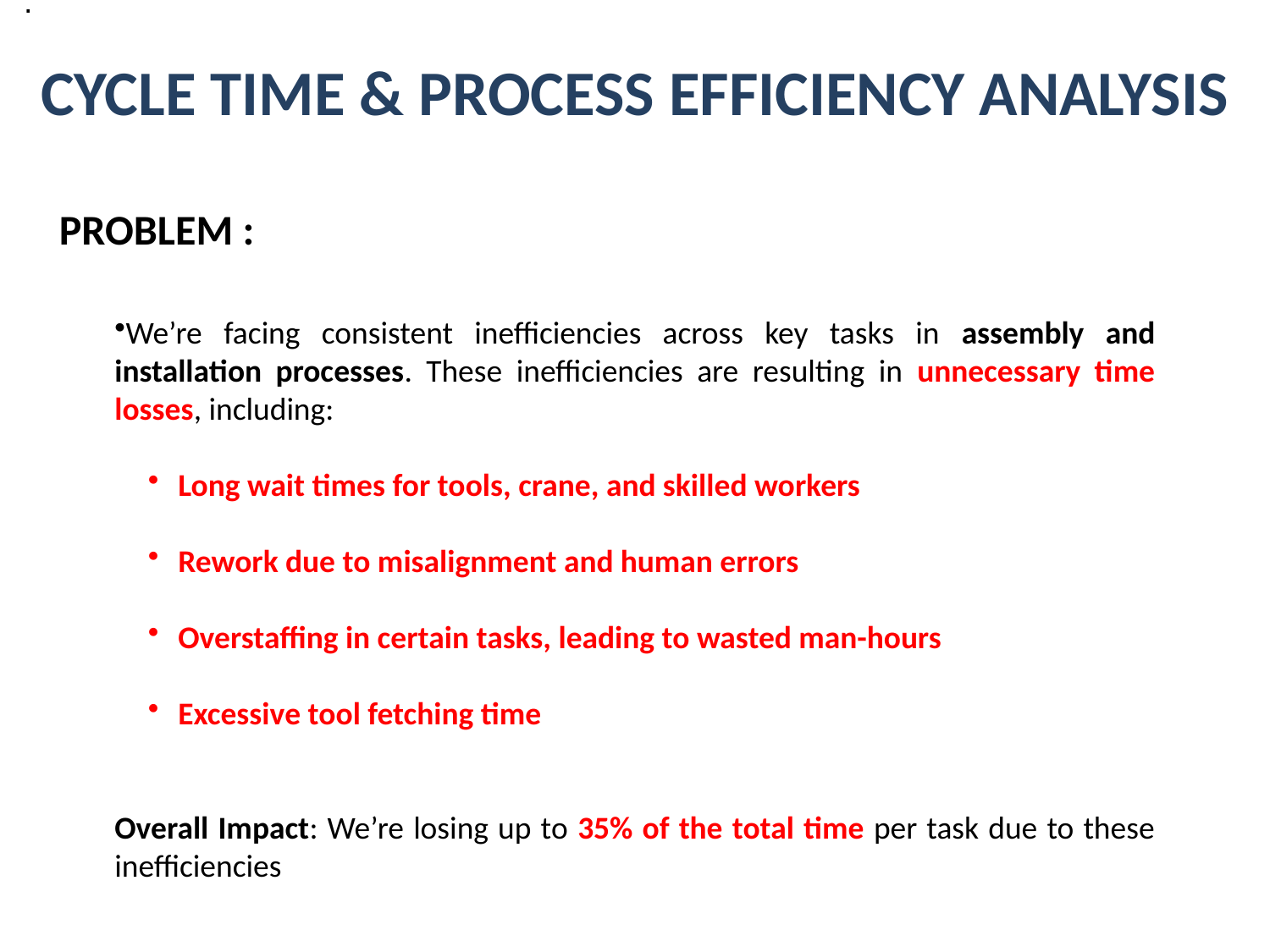

.
CYCLE TIME & PROCESS EFFICIENCY ANALYSIS
PROBLEM :
We’re facing consistent inefficiencies across key tasks in assembly and installation processes. These inefficiencies are resulting in unnecessary time losses, including:

Long wait times for tools, crane, and skilled workers

Rework due to misalignment and human errors

Overstaffing in certain tasks, leading to wasted man-hours

Excessive tool fetching time

Overall Impact: We’re losing up to 35% of the total time per task due to these inefficiencies